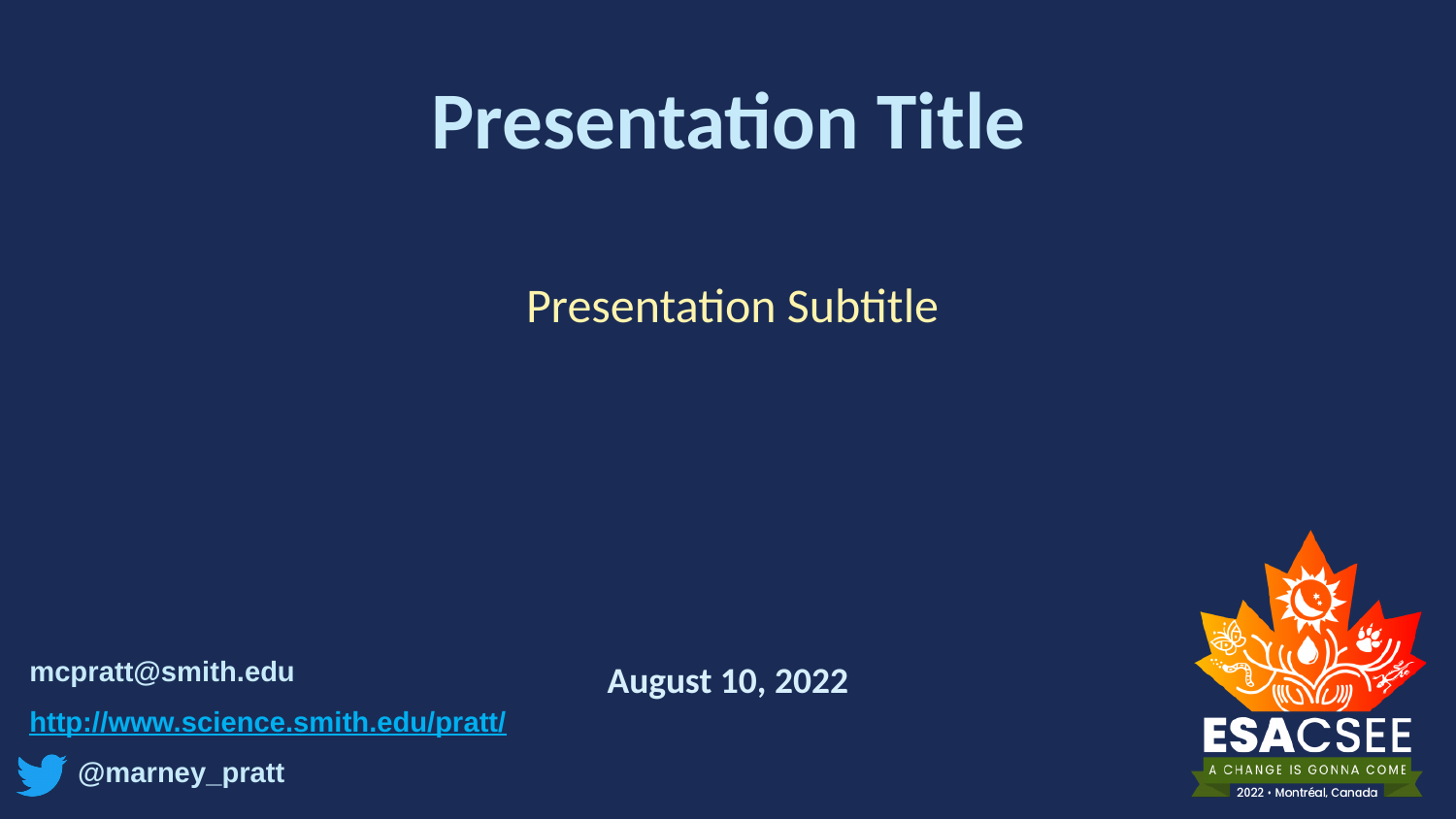

# Presentation Title
Presentation Subtitle
August 10, 2022